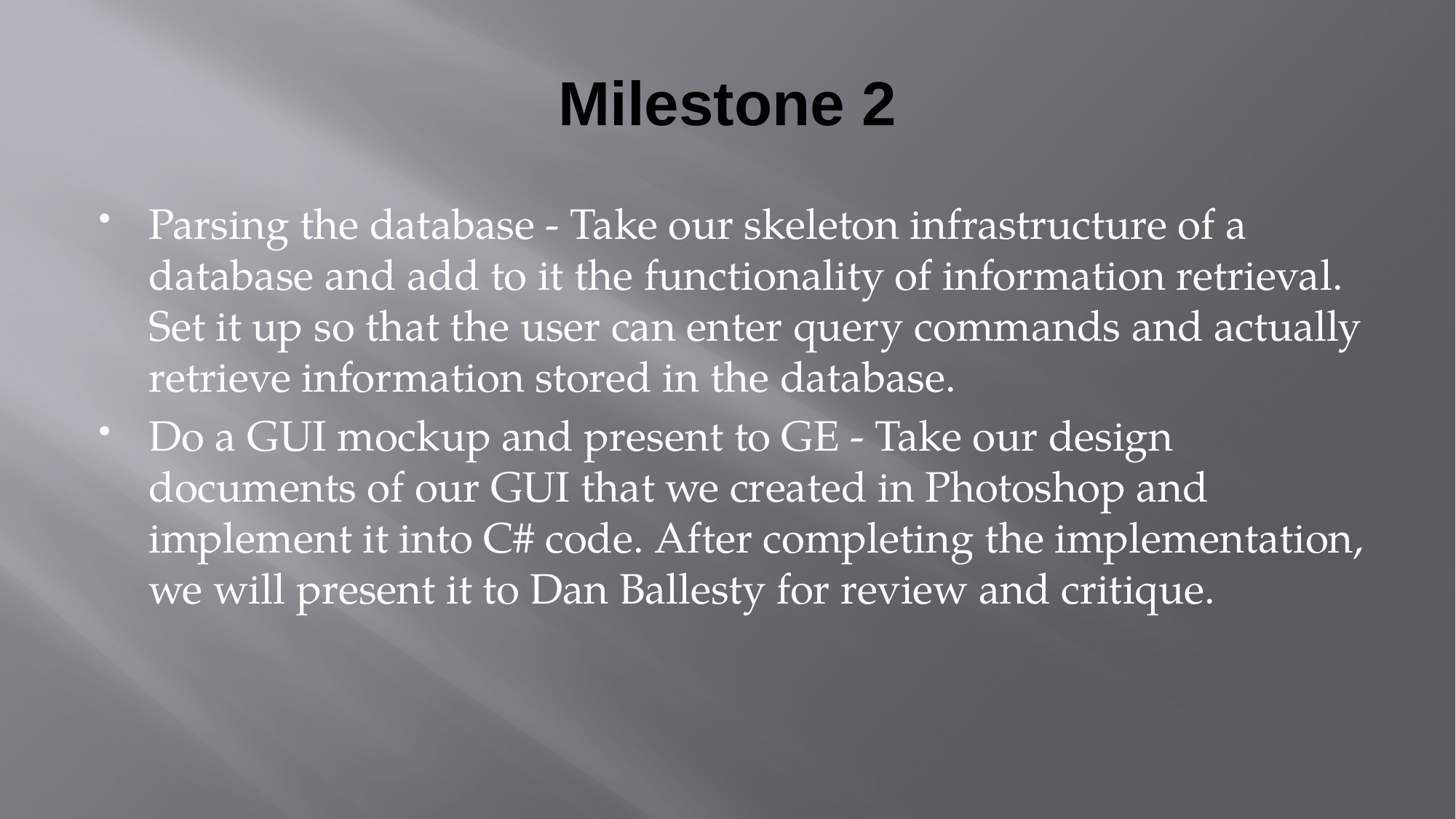

# Milestone 2
Parsing the database - Take our skeleton infrastructure of a database and add to it the functionality of information retrieval. Set it up so that the user can enter query commands and actually retrieve information stored in the database.
Do a GUI mockup and present to GE - Take our design documents of our GUI that we created in Photoshop and implement it into C# code. After completing the implementation, we will present it to Dan Ballesty for review and critique.